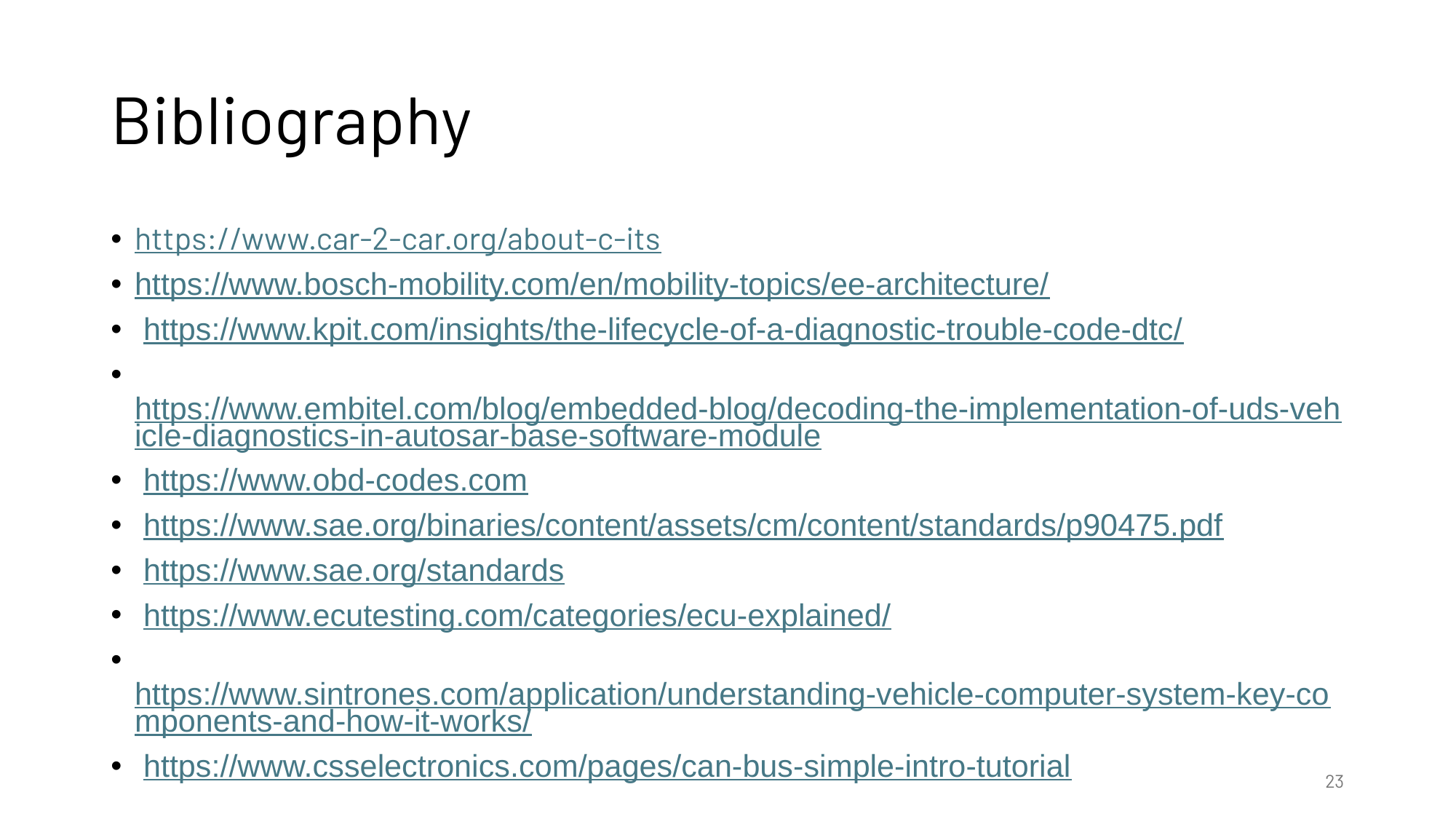

# Bibliography
https://www.car-2-car.org/about-c-its
https://www.bosch-mobility.com/en/mobility-topics/ee-architecture/
 https://www.kpit.com/insights/the-lifecycle-of-a-diagnostic-trouble-code-dtc/
 https://www.embitel.com/blog/embedded-blog/decoding-the-implementation-of-uds-vehicle-diagnostics-in-autosar-base-software-module
 https://www.obd-codes.com
 https://www.sae.org/binaries/content/assets/cm/content/standards/p90475.pdf
 https://www.sae.org/standards
 https://www.ecutesting.com/categories/ecu-explained/
 https://www.sintrones.com/application/understanding-vehicle-computer-system-key-components-and-how-it-works/
 https://www.csselectronics.com/pages/can-bus-simple-intro-tutorial

23